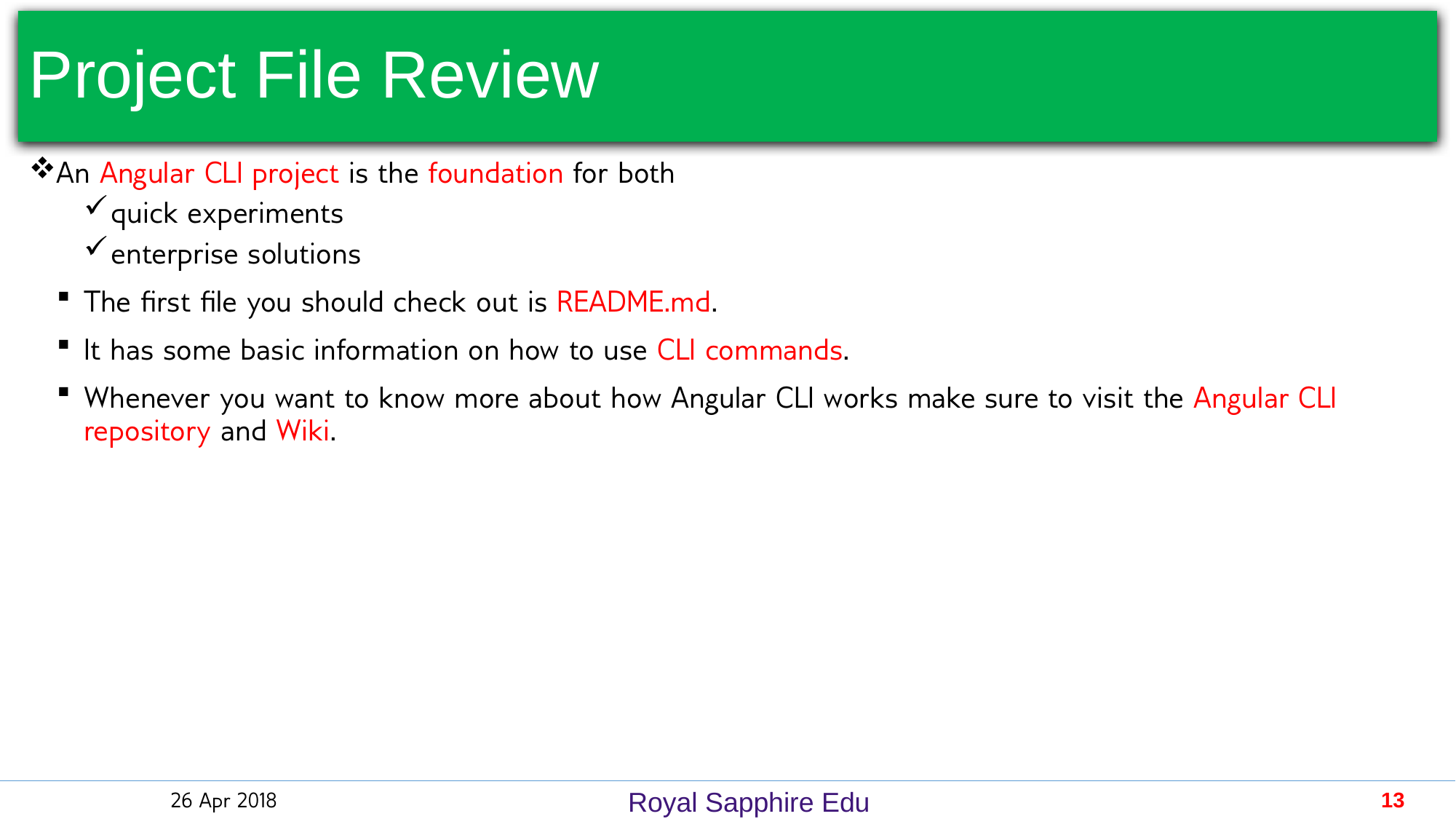

# Project File Review
An Angular CLI project is the foundation for both
quick experiments
enterprise solutions
The first file you should check out is README.md.
It has some basic information on how to use CLI commands.
Whenever you want to know more about how Angular CLI works make sure to visit the Angular CLI repository and Wiki.
26 Apr 2018
13